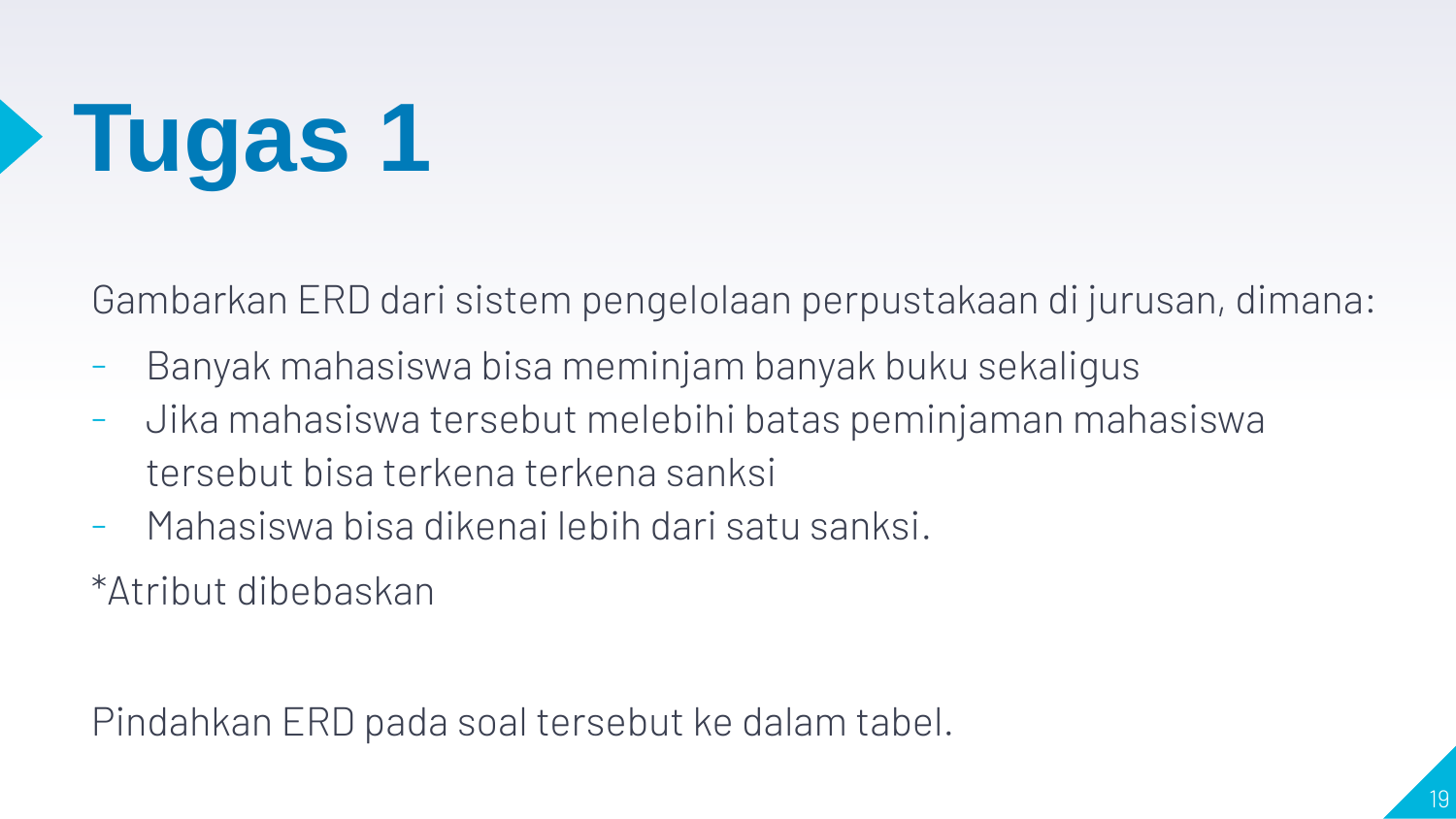

# Tugas 1
Gambarkan ERD dari sistem pengelolaan perpustakaan di jurusan, dimana:
Banyak mahasiswa bisa meminjam banyak buku sekaligus
Jika mahasiswa tersebut melebihi batas peminjaman mahasiswa tersebut bisa terkena terkena sanksi
Mahasiswa bisa dikenai lebih dari satu sanksi.
*Atribut dibebaskan

Pindahkan ERD pada soal tersebut ke dalam tabel.

19